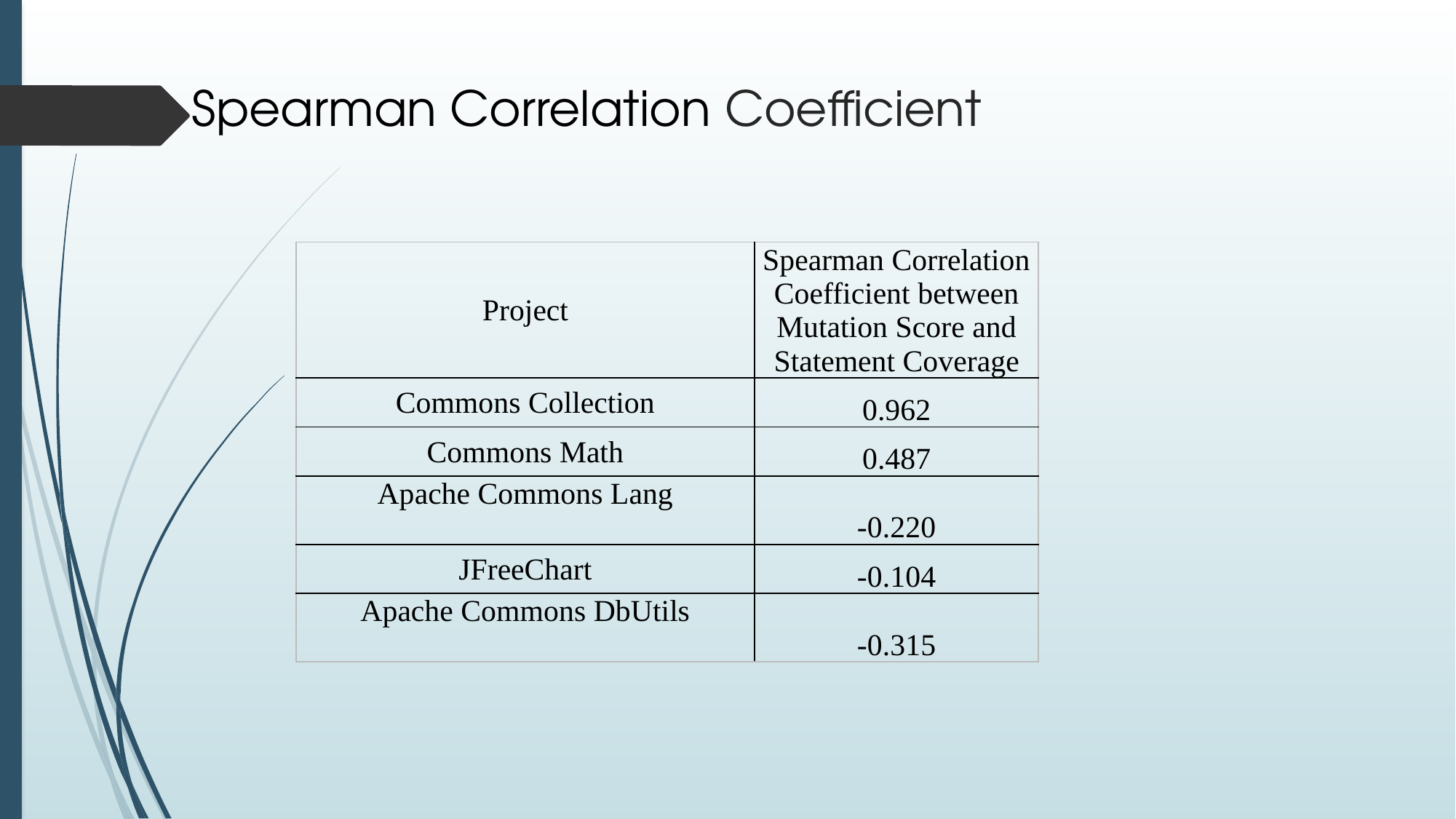

Spearman Correlation Coefficient
| Project | Spearman Correlation Coefficient between Mutation Score and Statement Coverage |
| --- | --- |
| Commons Collection | 0.962 |
| Commons Math | 0.487 |
| Apache Commons Lang | -0.220 |
| JFreeChart | -0.104 |
| Apache Commons DbUtils | -0.315 |